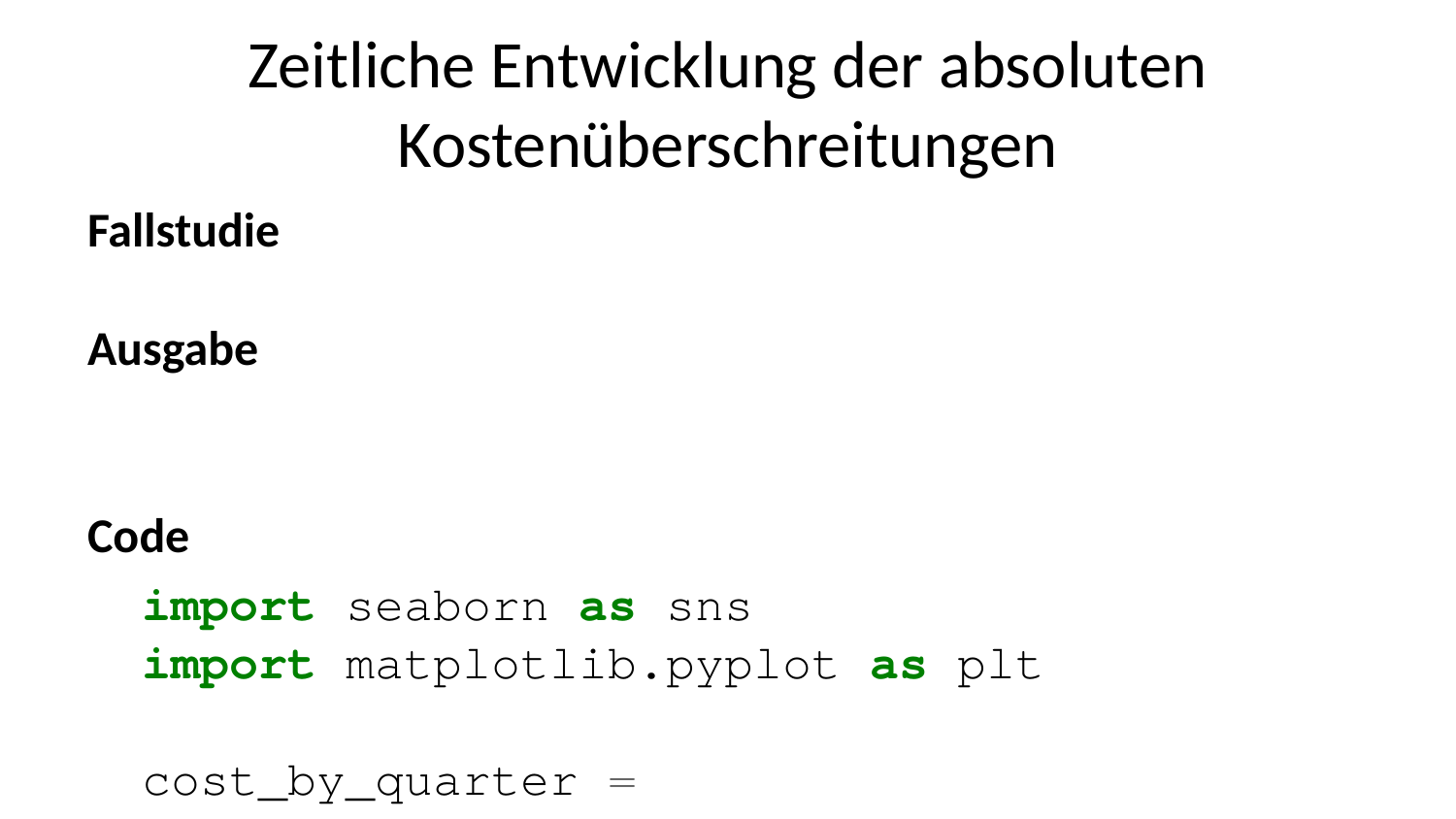

# Zeitliche Entwicklung der absoluten Kostenüberschreitungen
Fallstudie
Ausgabe

Code
import seaborn as sns
import matplotlib.pyplot as plt
cost_by_quarter = (df.groupby(pd.Grouper(key="beginn", freq="3M"))
                     .agg({"kostenüberschreitung_abs": "mean"}))
sns.lineplot(data=cost_by_quarter, x="beginn", y="kostenüberschreitung_abs")
plt.title("Durchschnittliche abs. Kostenüberschreitung pro Quartal")
plt.xlabel("Zeit")
plt.ylabel("Kostenüberschreitung (in EUR)");
cost_by_quarter: gruppierte Daten nach Quartal